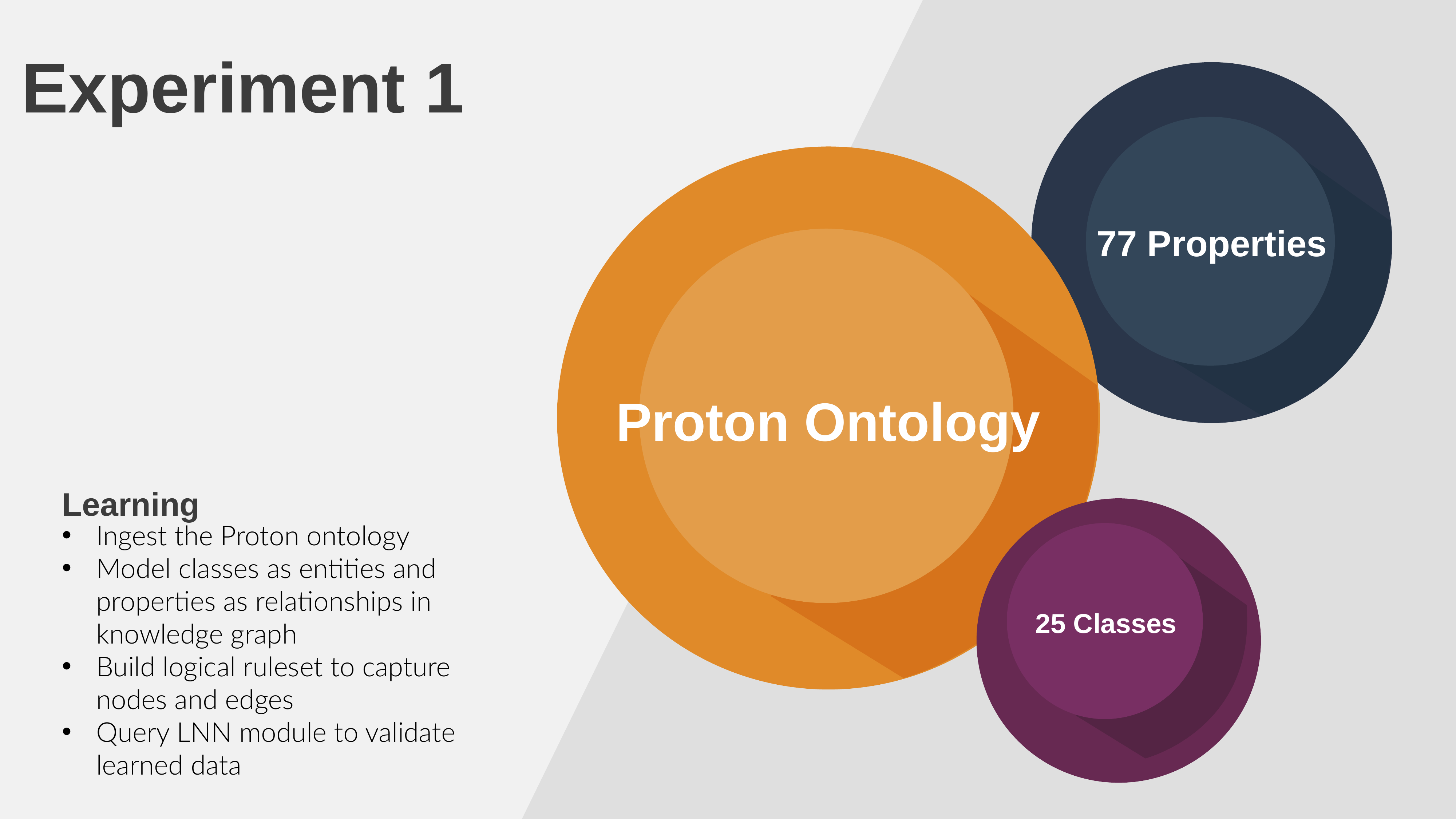

Experiment 1

77 Properties

Proton Ontology
Learning

25 Classes
Ingest the Proton ontology
Model classes as entities and properties as relationships in knowledge graph
Build logical ruleset to capture nodes and edges
Query LNN module to validate learned data